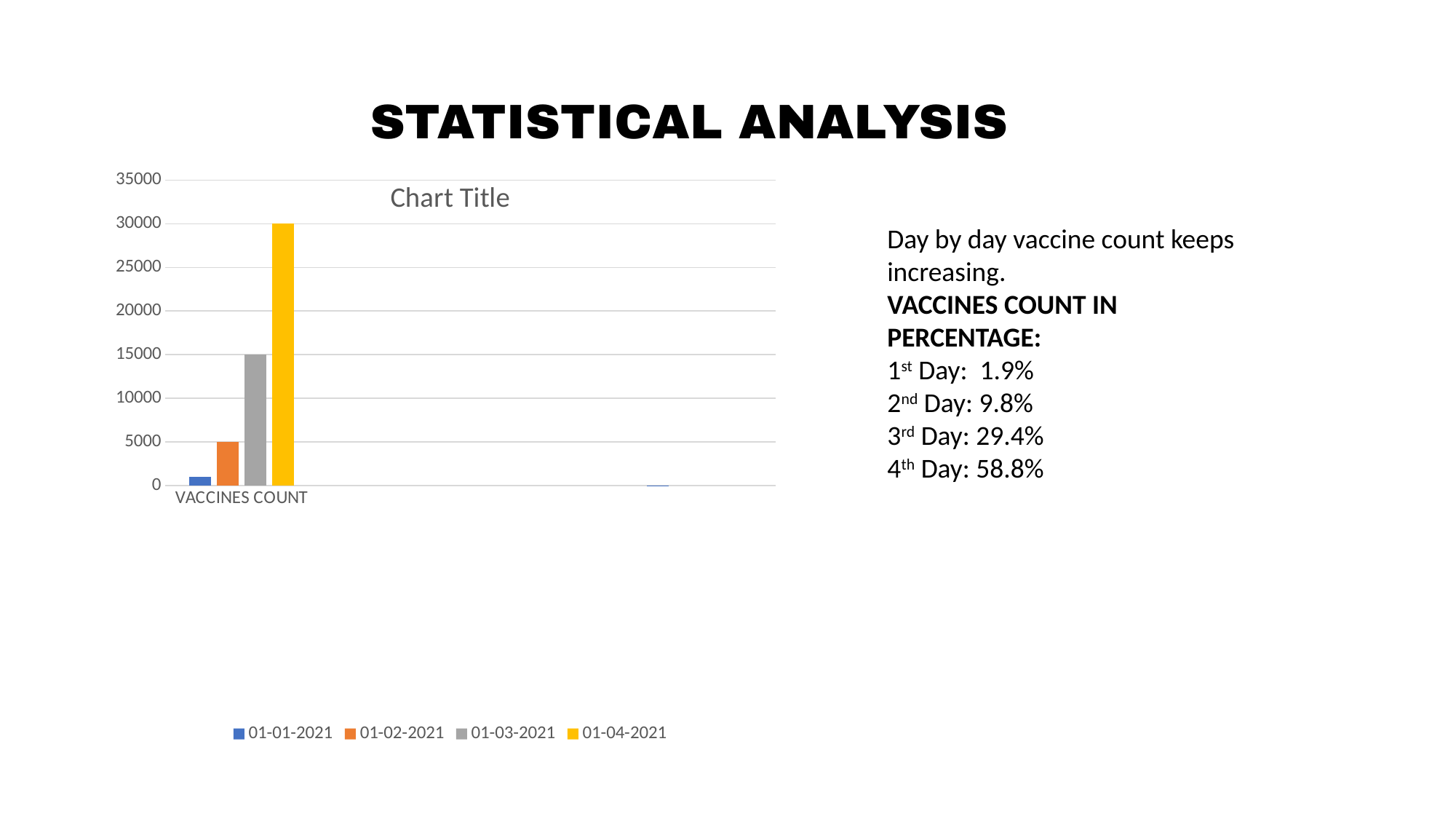

# STATISTICAL ANALYSIS

### Chart:

| Category | 01-01-2021 | 01-02-2021 | 01-03-2021 | 01-04-2021 |
|---|---|---|---|---|
| VACCINES COUNT | 1000.0 | 5000.0 | 15000.0 | 30000.0 |
Day by day vaccine count keeps increasing.
VACCINES COUNT IN PERCENTAGE:
1st Day:  1.9%
2nd Day: 9.8%
3rd Day: 29.4%
4th Day: 58.8%